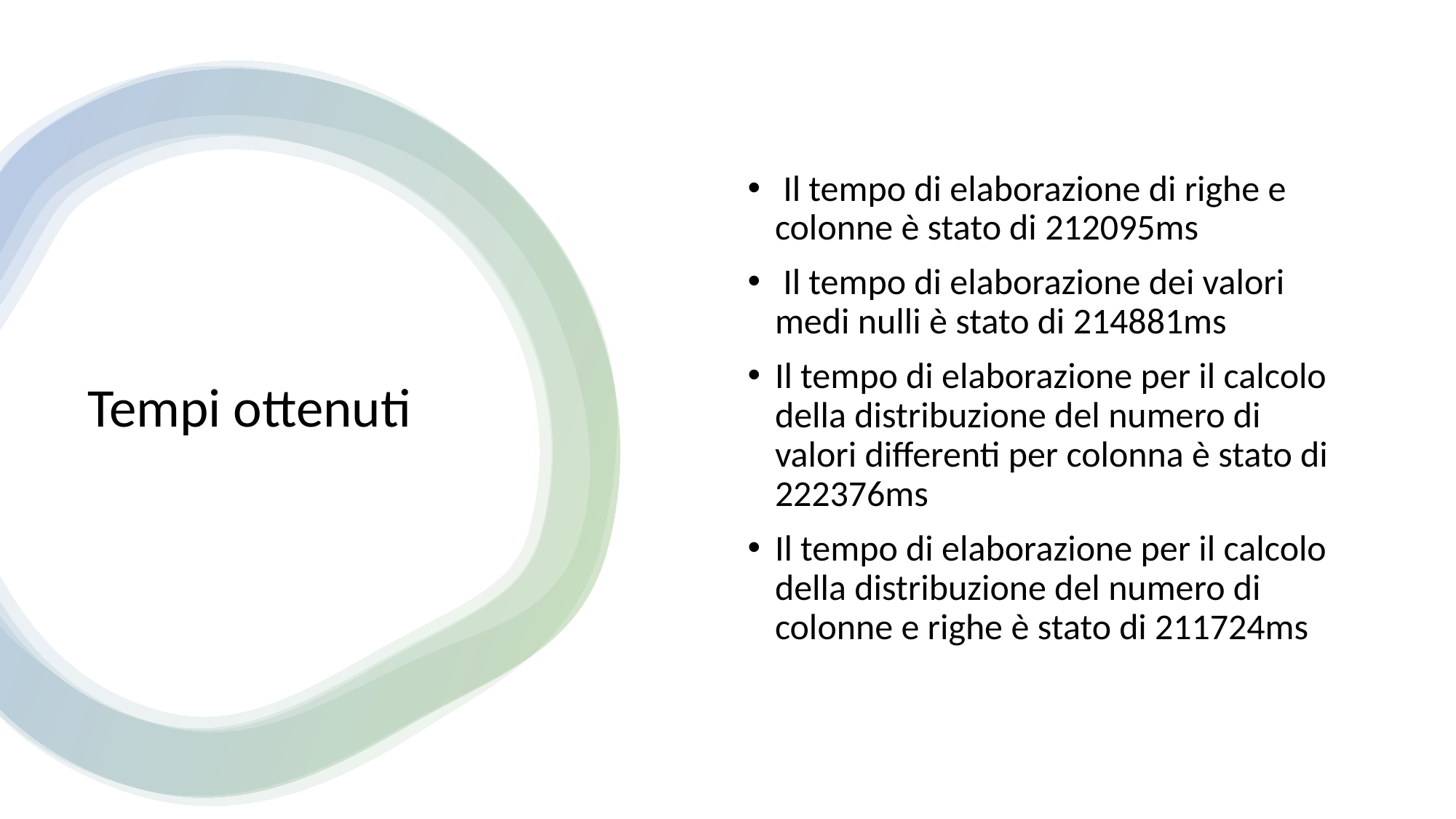

Il tempo di elaborazione di righe e colonne è stato di 212095ms
 Il tempo di elaborazione dei valori medi nulli è stato di 214881ms
Il tempo di elaborazione per il calcolo della distribuzione del numero di valori differenti per colonna è stato di 222376ms
Il tempo di elaborazione per il calcolo della distribuzione del numero di colonne e righe è stato di 211724ms
# Tempi ottenuti